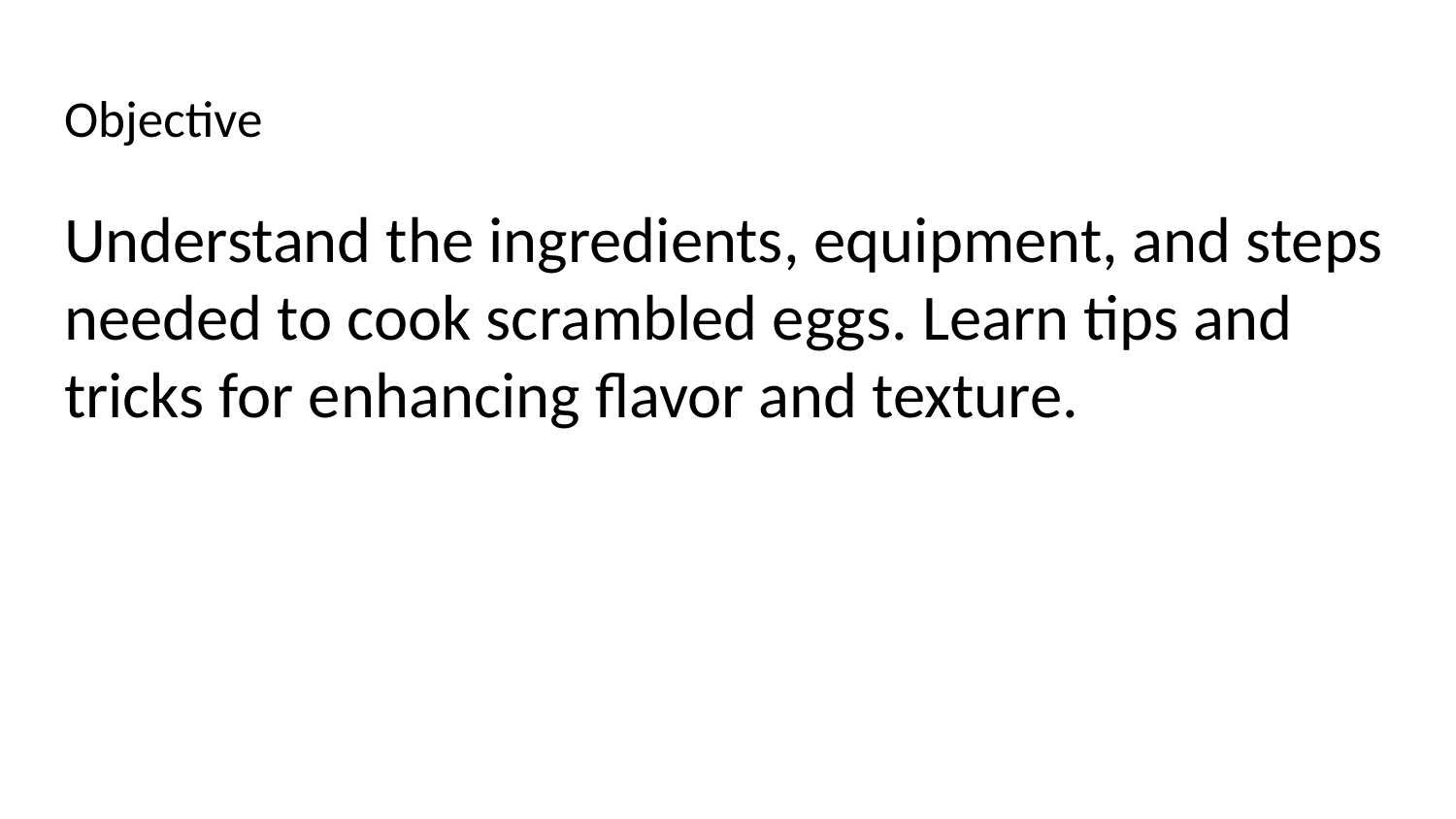

# Objective
Understand the ingredients, equipment, and steps needed to cook scrambled eggs. Learn tips and tricks for enhancing flavor and texture.